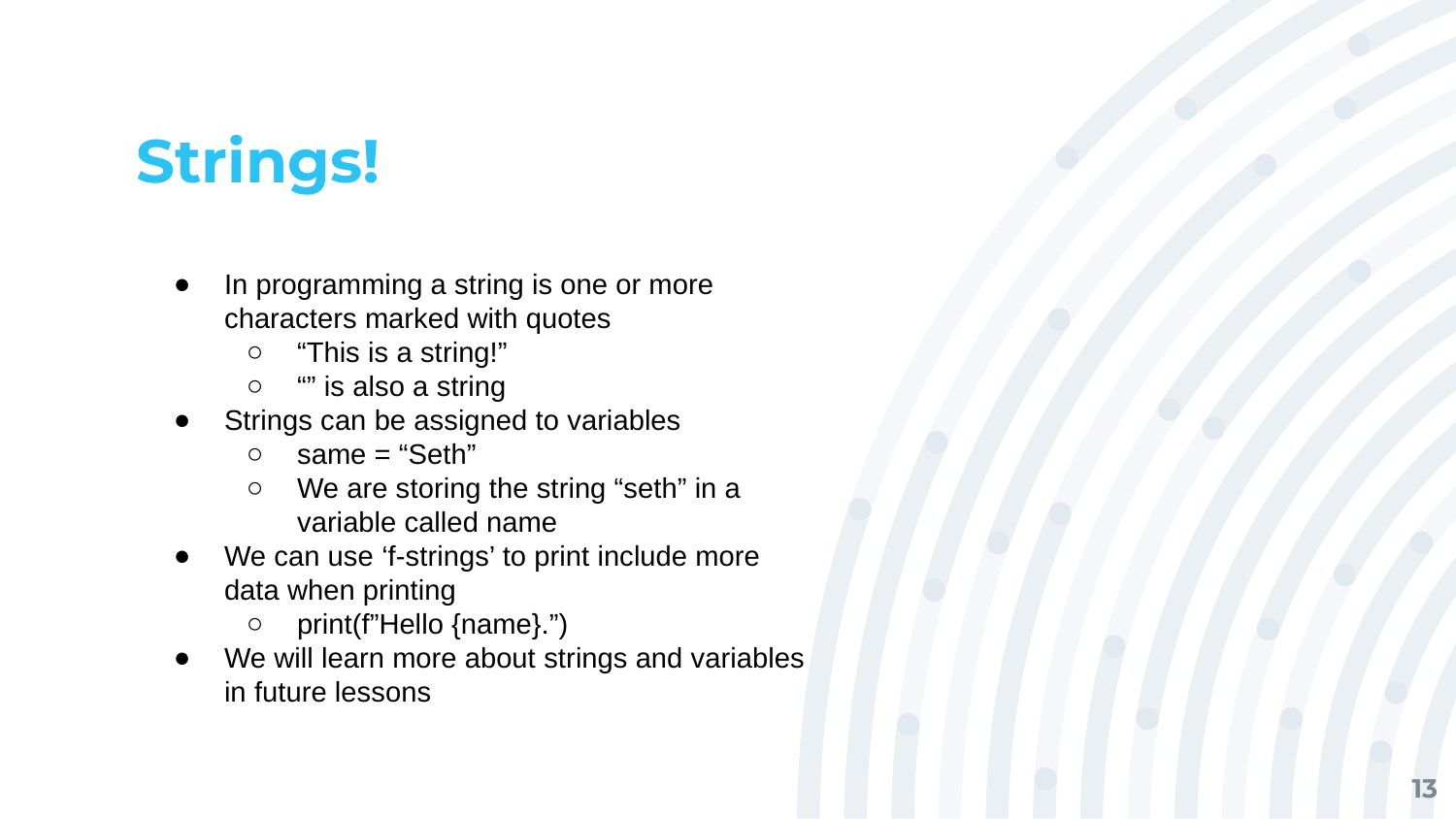

# Strings!
In programming a string is one or more characters marked with quotes
“This is a string!”
“” is also a string
Strings can be assigned to variables
same = “Seth”
We are storing the string “seth” in a variable called name
We can use ‘f-strings’ to print include more data when printing
print(f”Hello {name}.”)
We will learn more about strings and variables in future lessons

13